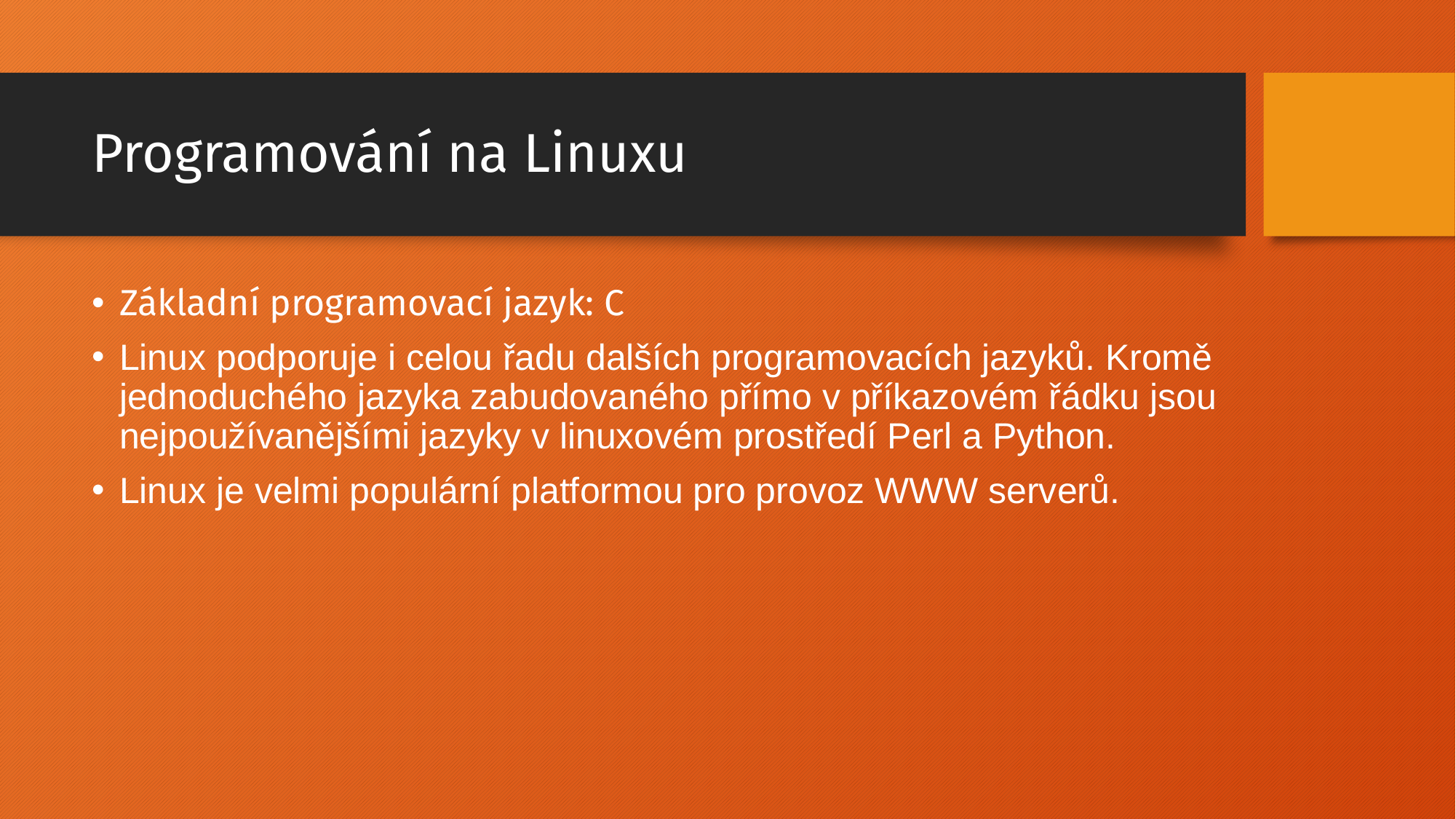

# Programování na Linuxu
Základní programovací jazyk: C
Linux podporuje i celou řadu dalších programovacích jazyků. Kromě jednoduchého jazyka zabudovaného přímo v příkazovém řádku jsou nejpoužívanějšími jazyky v linuxovém prostředí Perl a Python.
Linux je velmi populární platformou pro provoz WWW serverů.